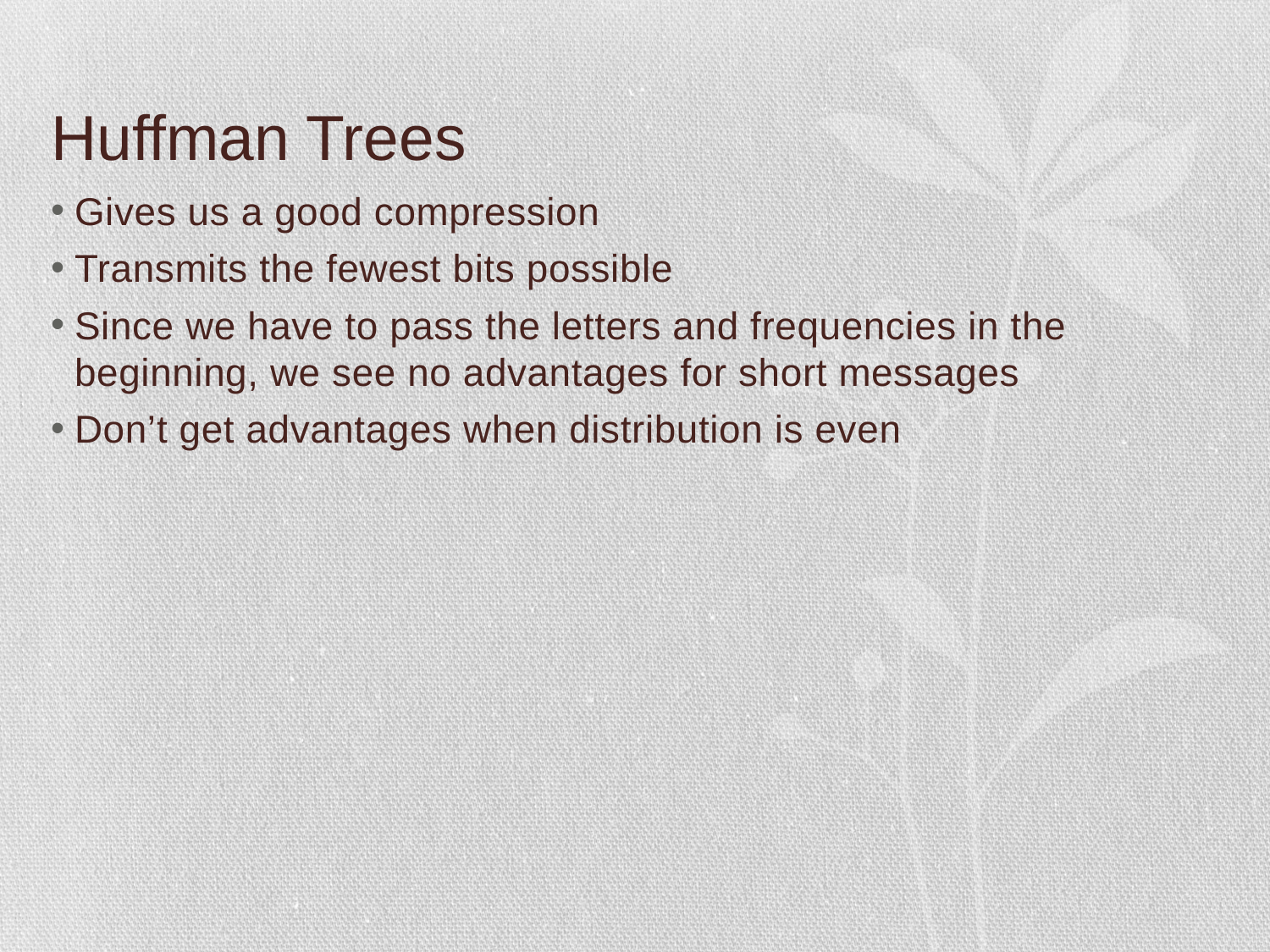

# Huffman Trees
Gives us a good compression
Transmits the fewest bits possible
Since we have to pass the letters and frequencies in the beginning, we see no advantages for short messages
Don’t get advantages when distribution is even